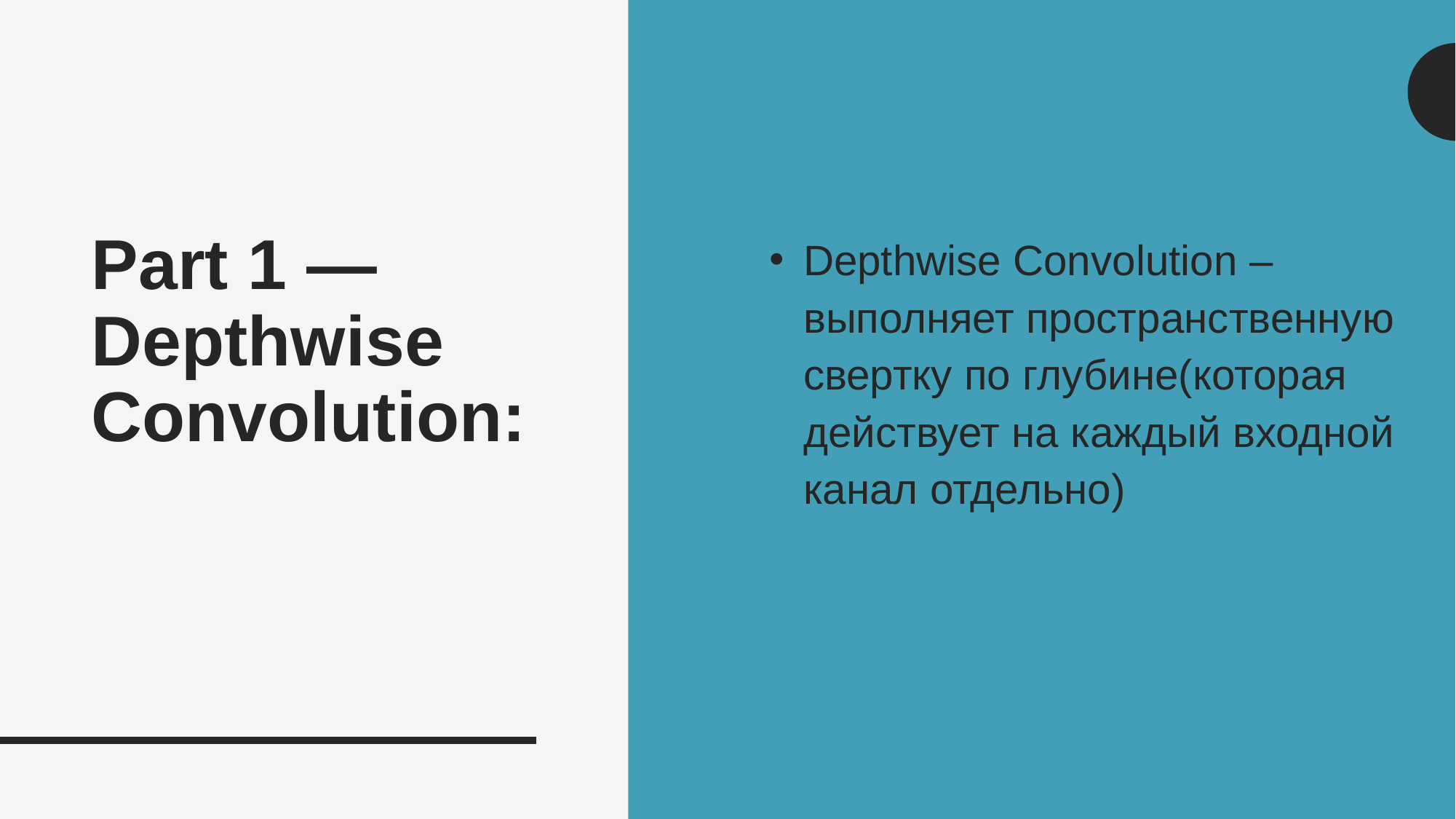

Depthwise Convolution – выполняет пространственную свертку по глубине(которая действует на каждый входной канал отдельно)
# Part 1 — Depthwise Convolution: